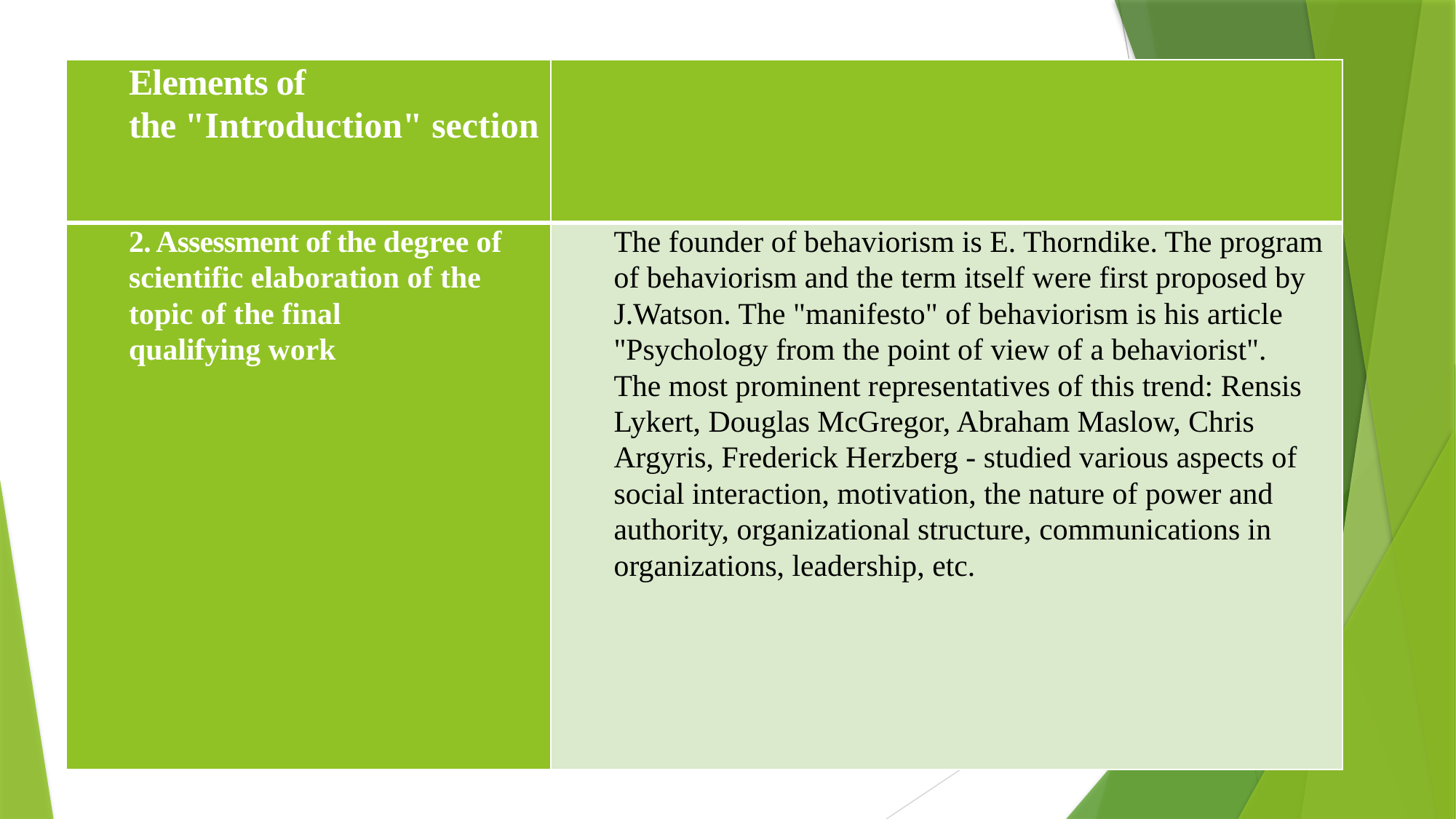

| Elements of the "Introduction" section​ |  |
| --- | --- |
| 2. Assessment of the degree of scientific elaboration of the topic of the final qualifying work​ | The founder of behaviorism is E. Thorndike. The program of behaviorism and the term itself were first proposed by J.Watson. The "manifesto" of behaviorism is his article "Psychology from the point of view of a behaviorist". The most prominent representatives of this trend: Rensis Lykert, Douglas McGregor, Abraham Maslow, Chris Argyris, Frederick Herzberg - studied various aspects of social interaction, motivation, the nature of power and authority, organizational structure, communications in organizations, leadership, etc. |